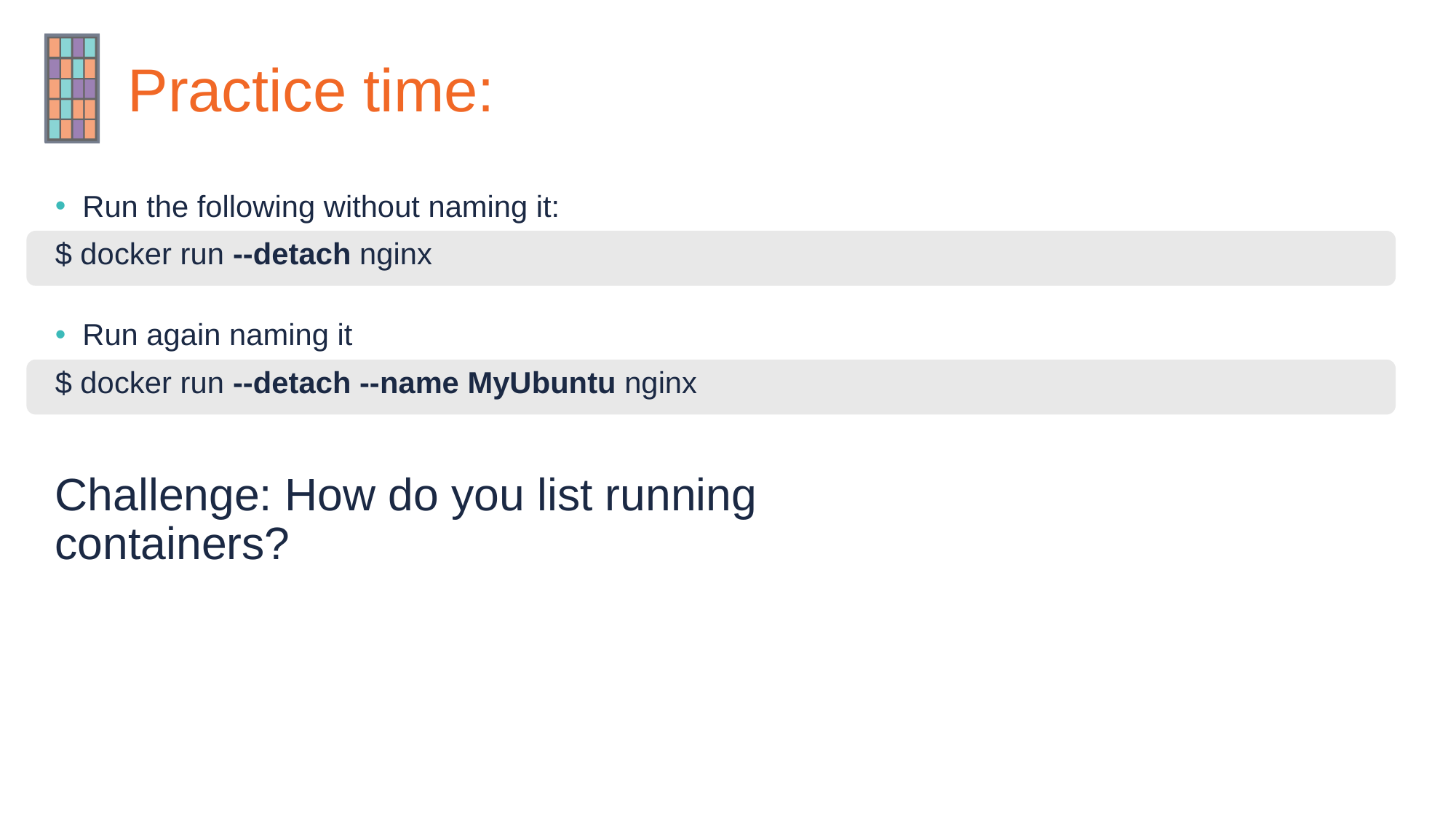

Run the following without naming it:
$ docker run --detach nginx
Run again naming it
$ docker run --detach --name MyUbuntu nginx

# Challenge: How do you list running containers?